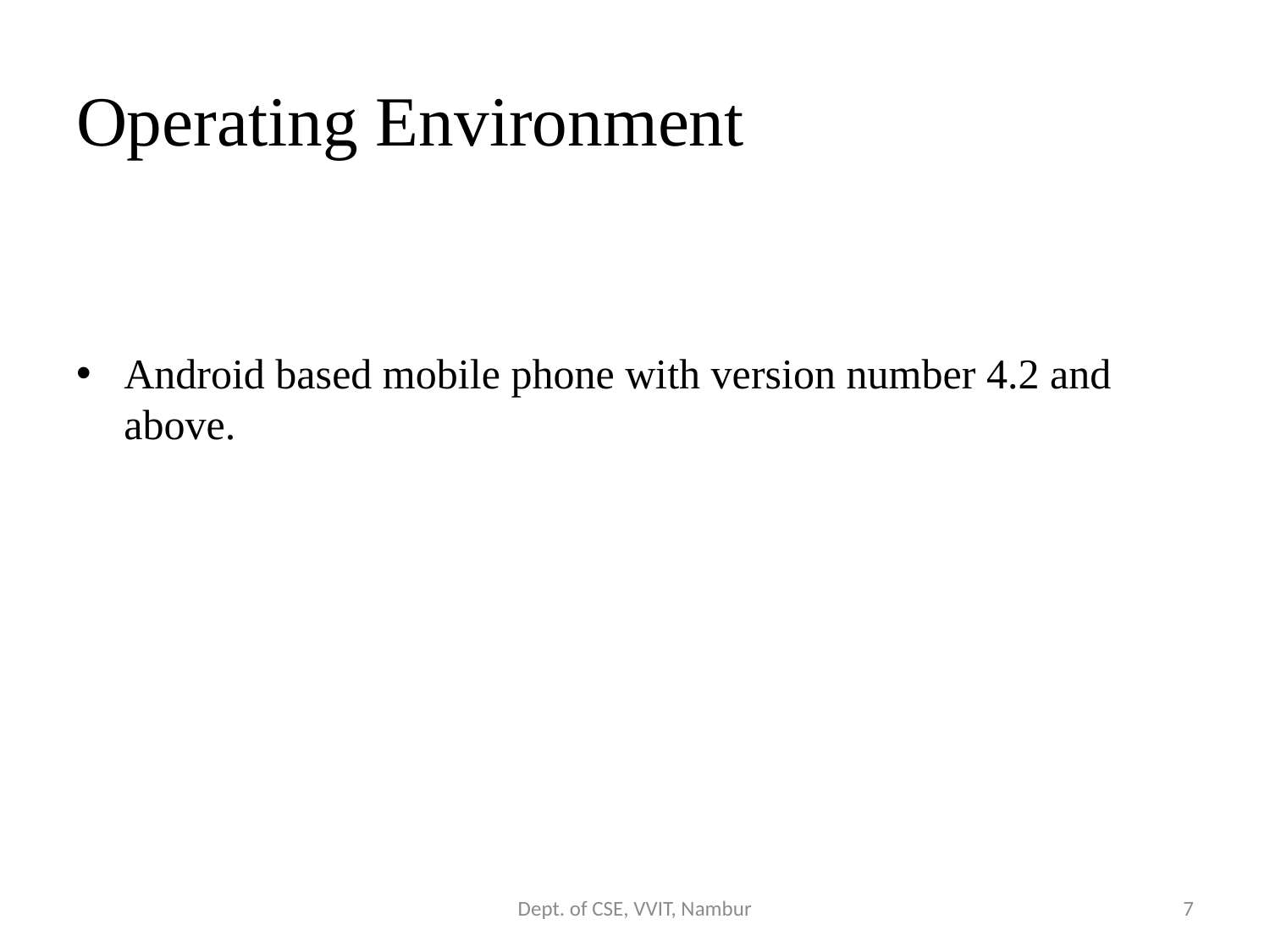

# Operating Environment

Android based mobile phone with version number 4.2 and above.

Dept. of CSE, VVIT, Nambur
7